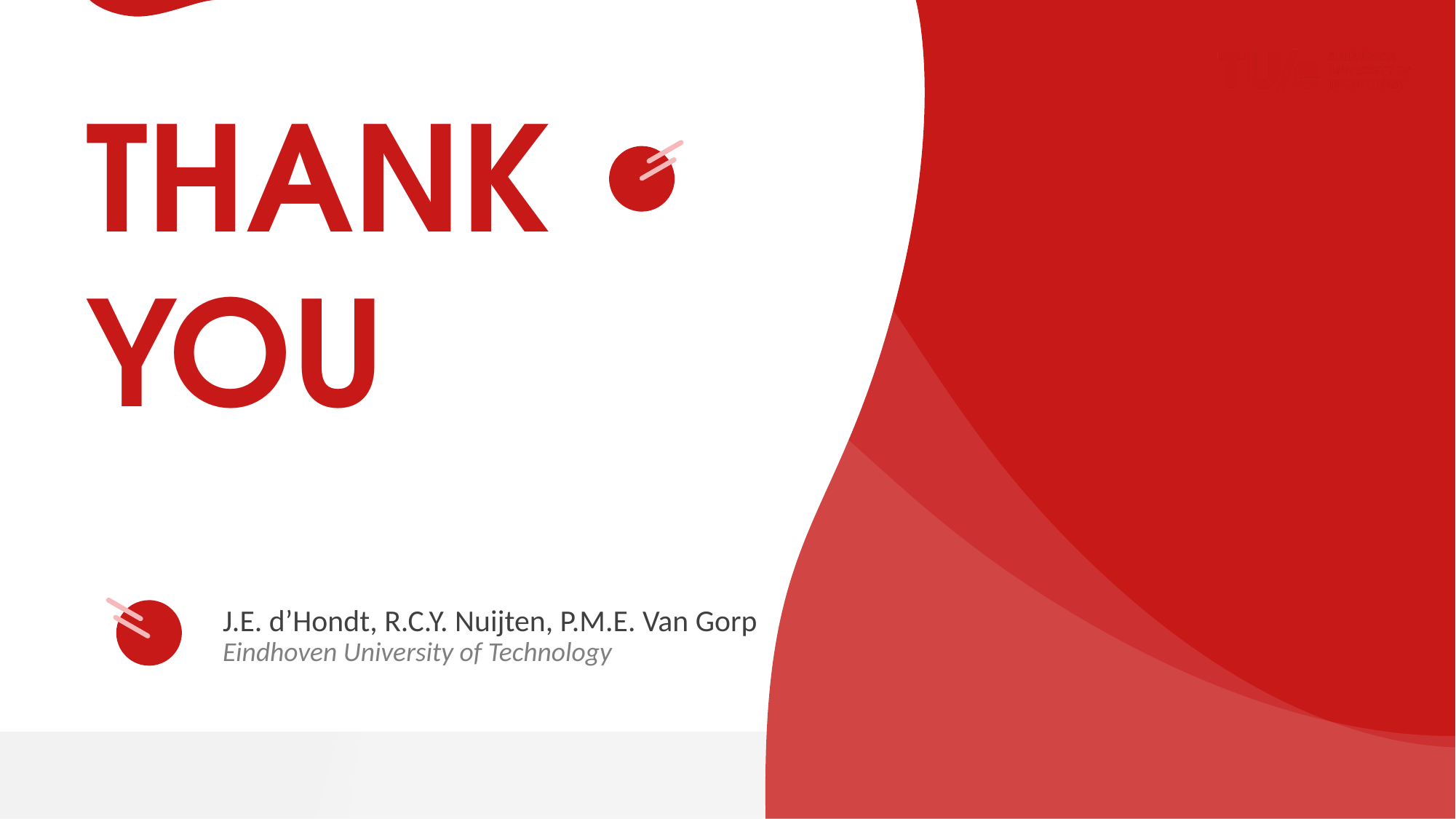

THANK YOU

J.E. d’Hondt, R.C.Y. Nuijten, P.M.E. Van Gorp
Eindhoven University of Technology